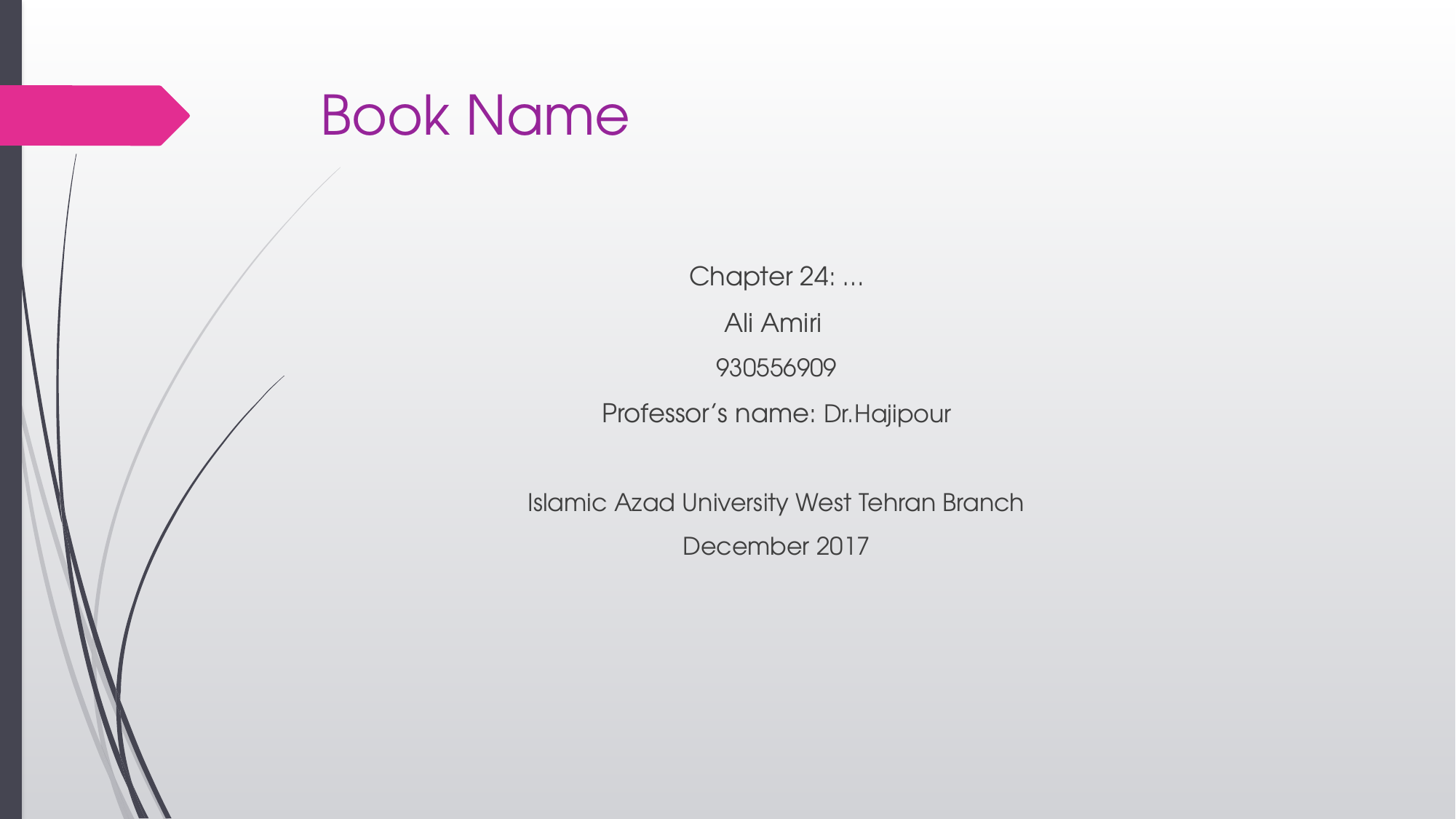

# Book Name

Chapter 24: …
Ali Amiri
930556909
Professor’s name: Dr.Hajipour

Islamic Azad University West Tehran Branch
December 2017